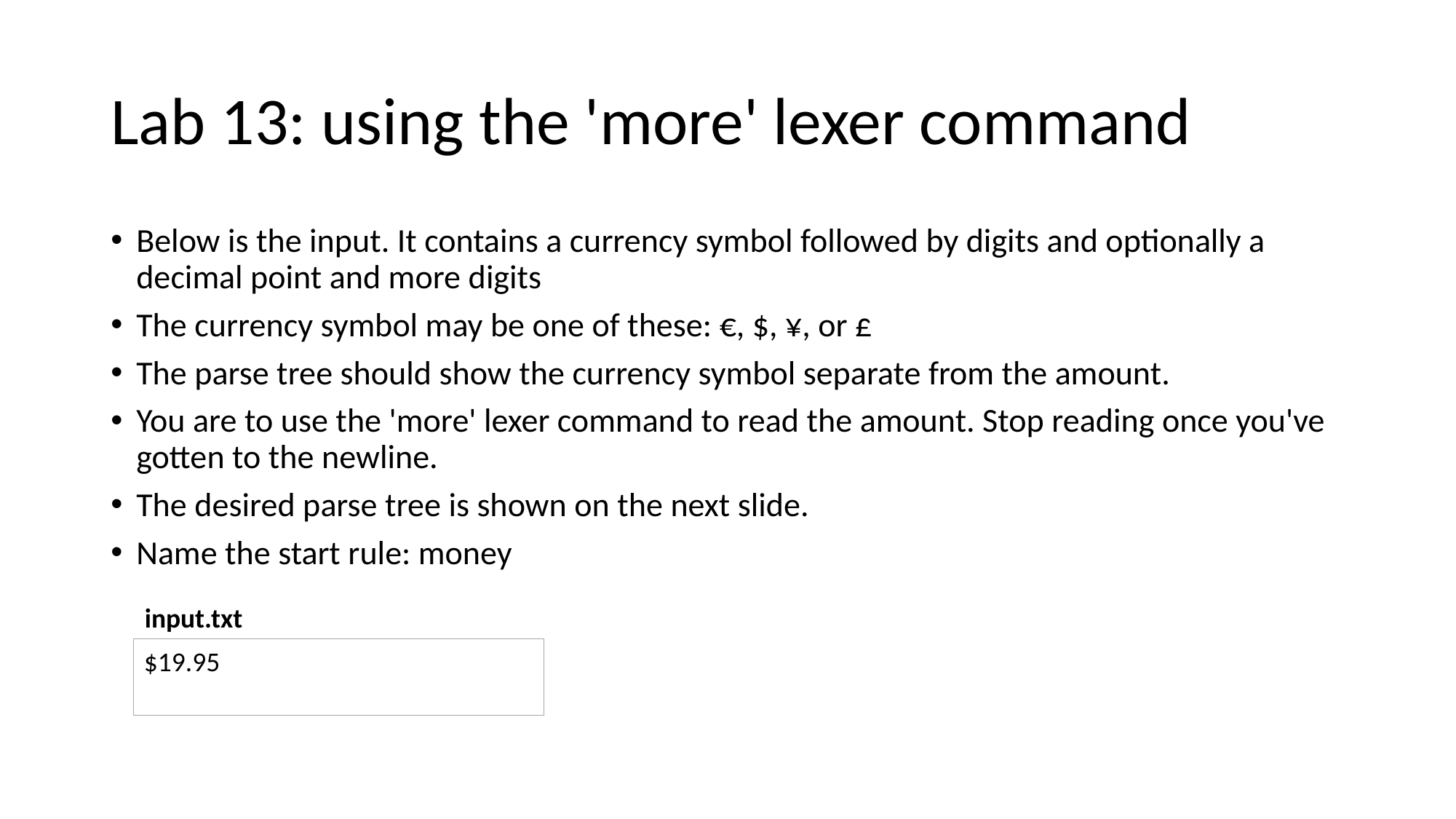

# Lab 13: using the 'more' lexer command
Below is the input. It contains a currency symbol followed by digits and optionally a decimal point and more digits
The currency symbol may be one of these: €, $, ¥, or £
The parse tree should show the currency symbol separate from the amount.
You are to use the 'more' lexer command to read the amount. Stop reading once you've gotten to the newline.
The desired parse tree is shown on the next slide.
Name the start rule: money
input.txt
$19.95